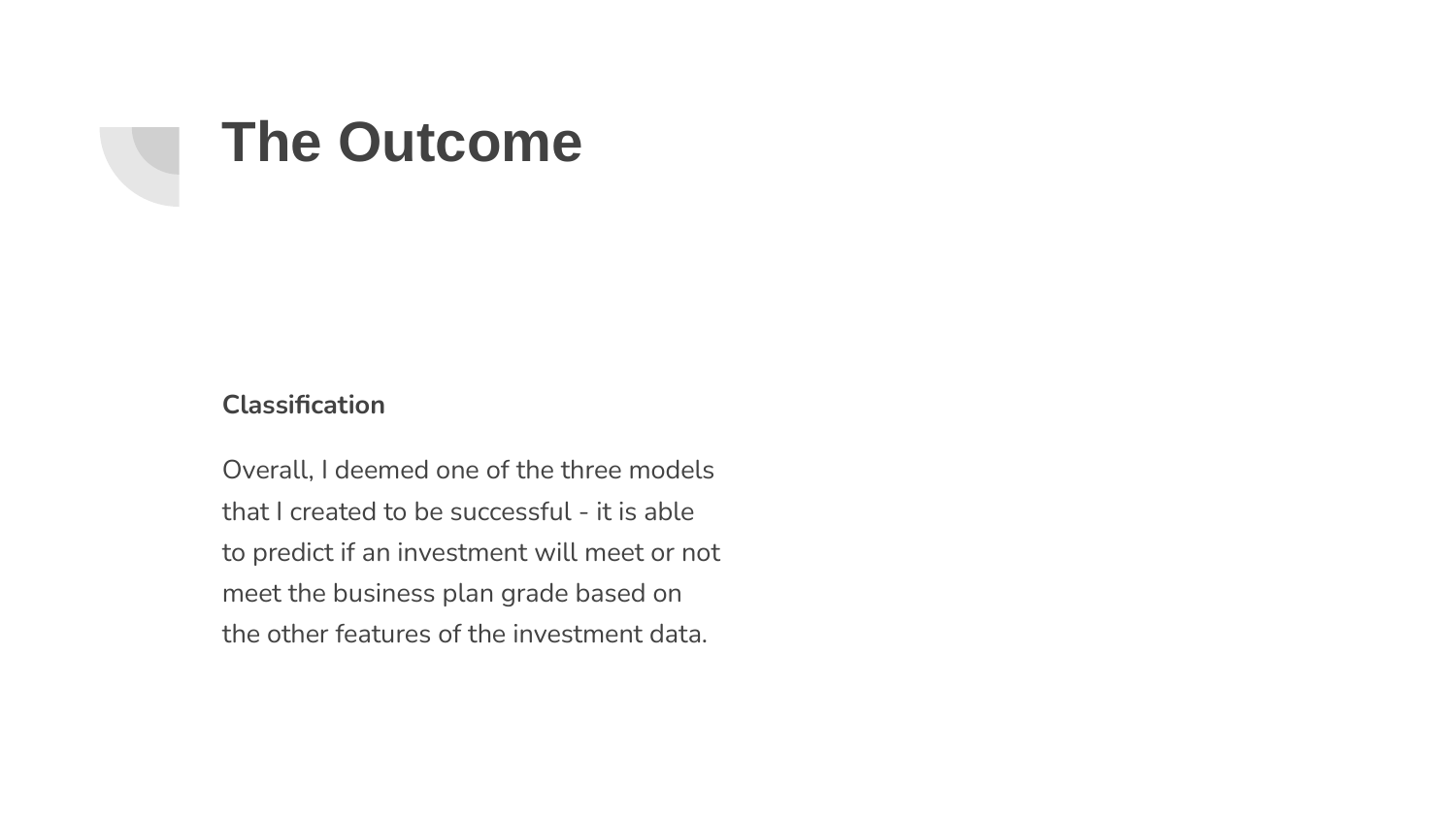

# The Outcome
Classification
Overall, I deemed one of the three models that I created to be successful - it is able to predict if an investment will meet or not meet the business plan grade based on the other features of the investment data.